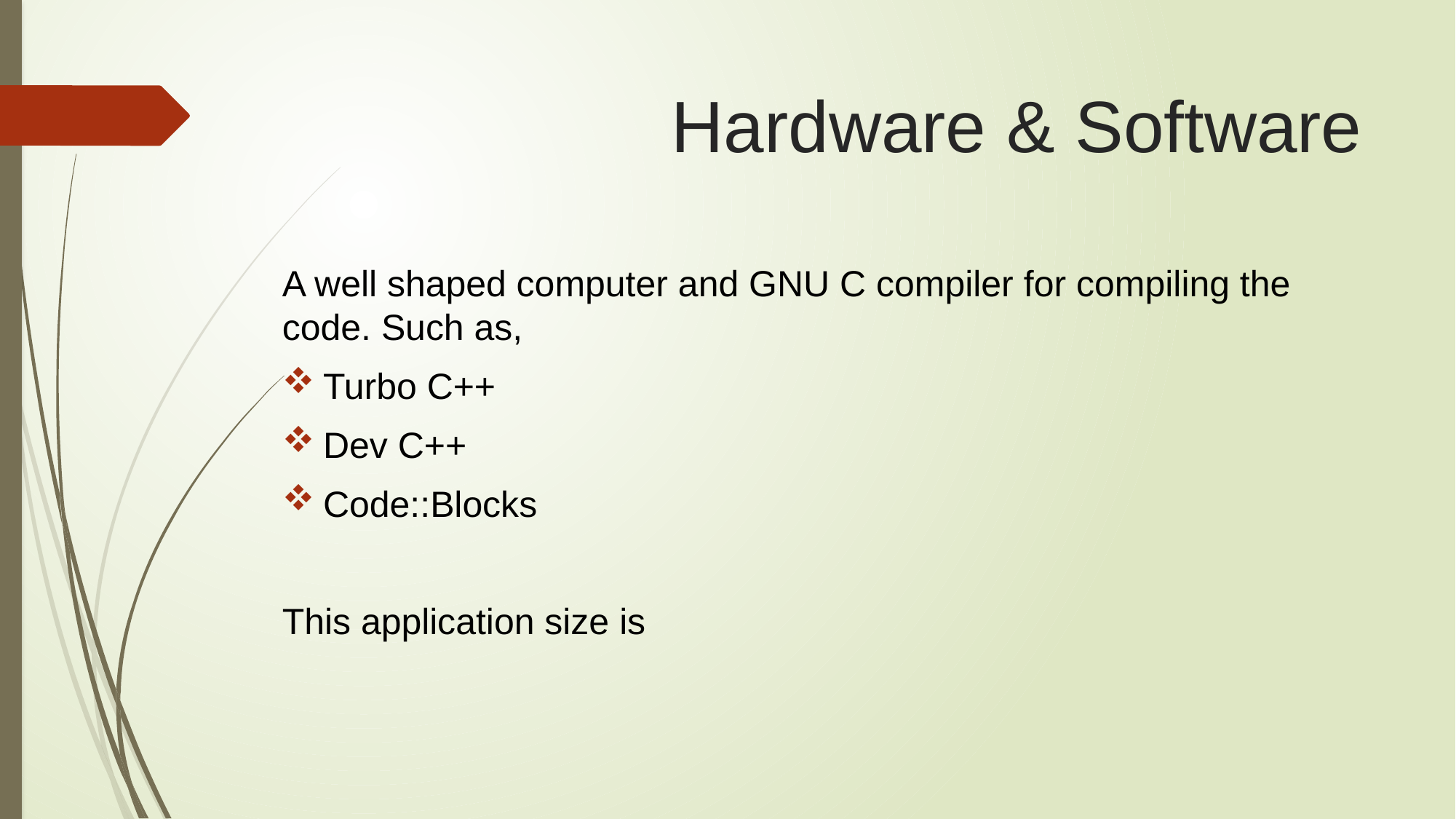

# Hardware & Software
A well shaped computer and GNU C compiler for compiling the code. Such as,
Turbo C++
Dev C++
Code::Blocks

This application size is